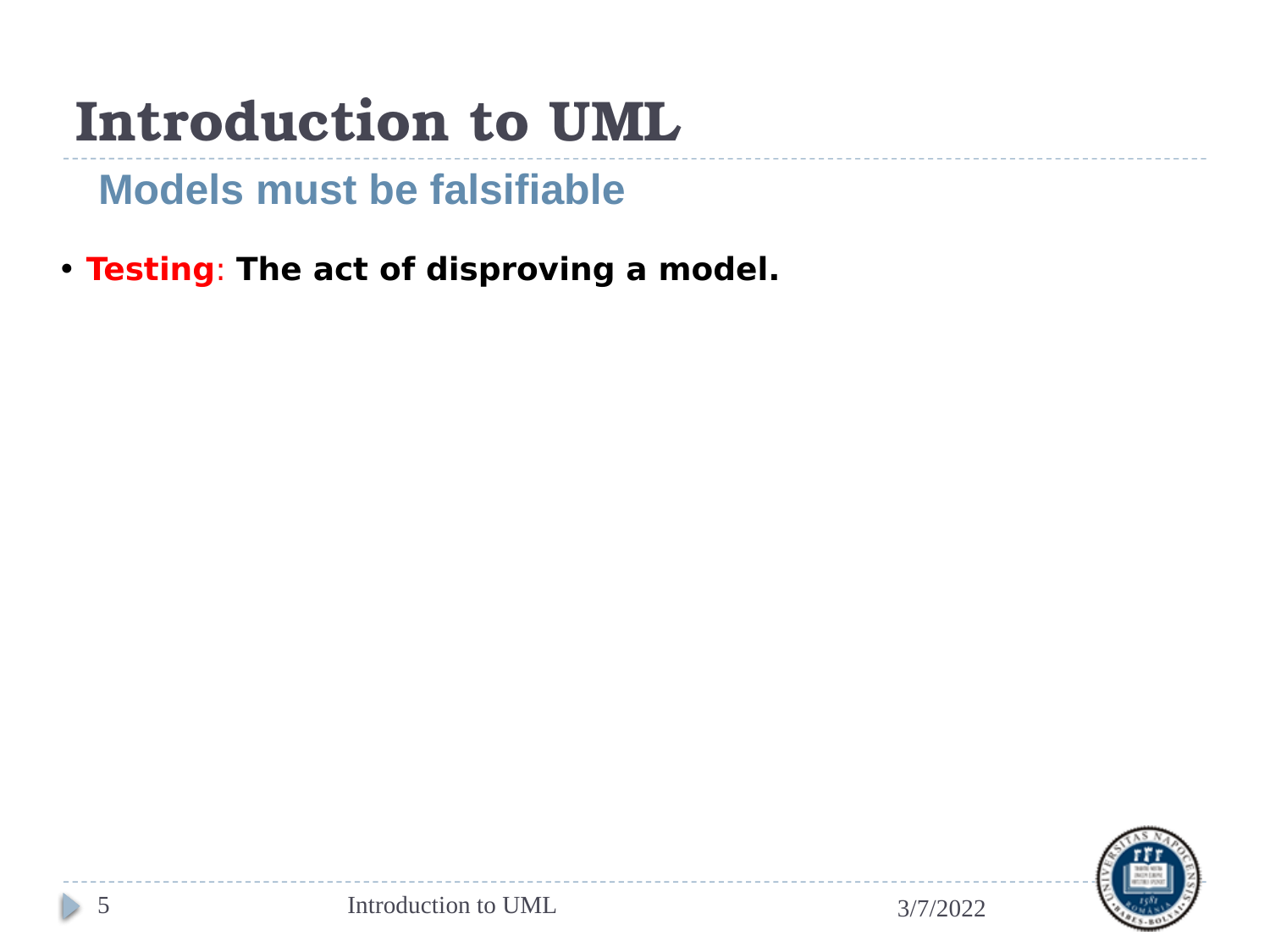

# Introduction to UML
Models must be falsifiable
• Testing: The act of disproving a model.
5
Introduction to UML
3/7/2022